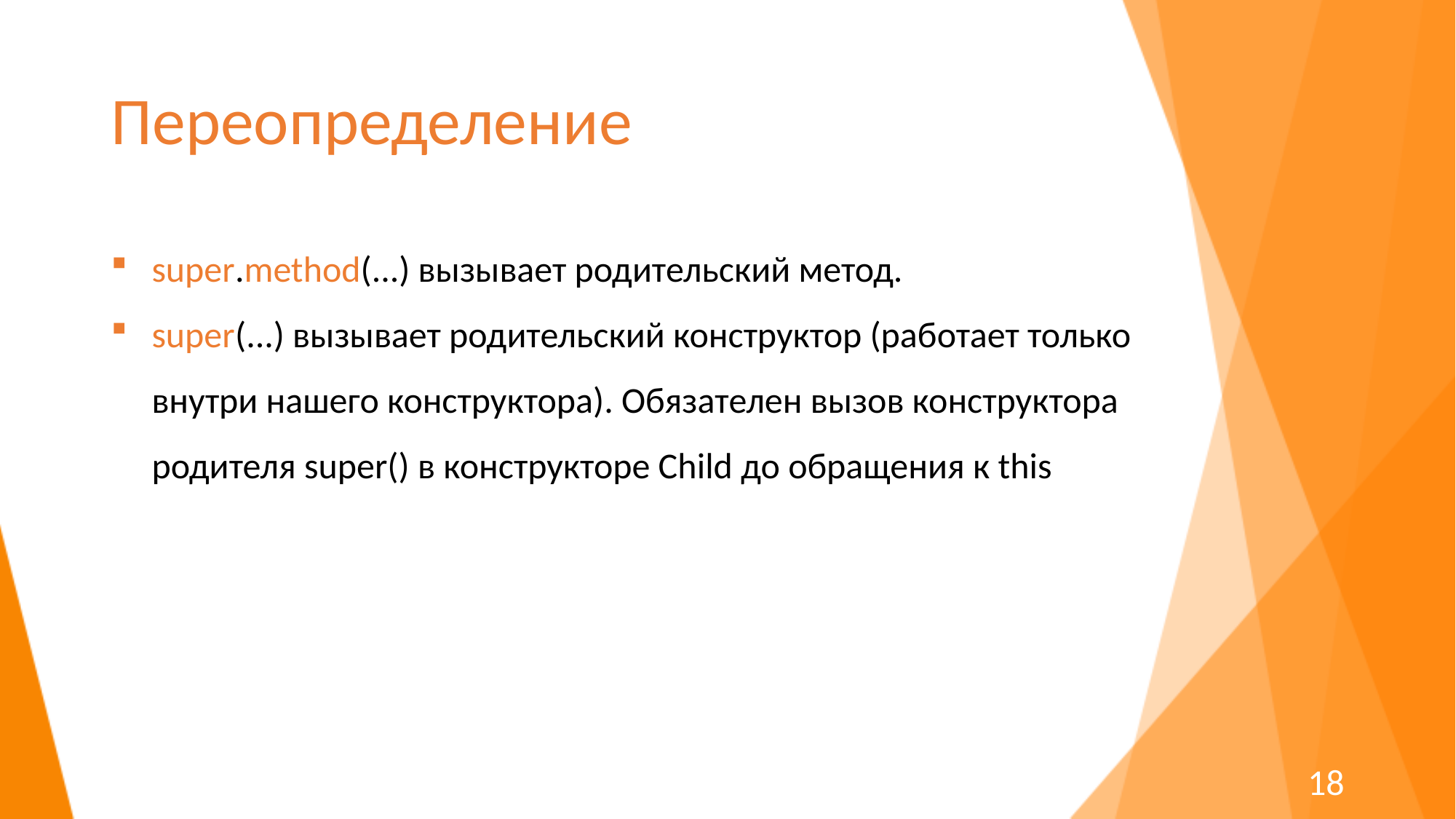

# Переопределение
super.method(...) вызывает родительский метод.
super(...) вызывает родительский конструктор (работает только внутри нашего конструктора). Обязателен вызов конструктора родителя super() в конструкторе Child до обращения к this
18